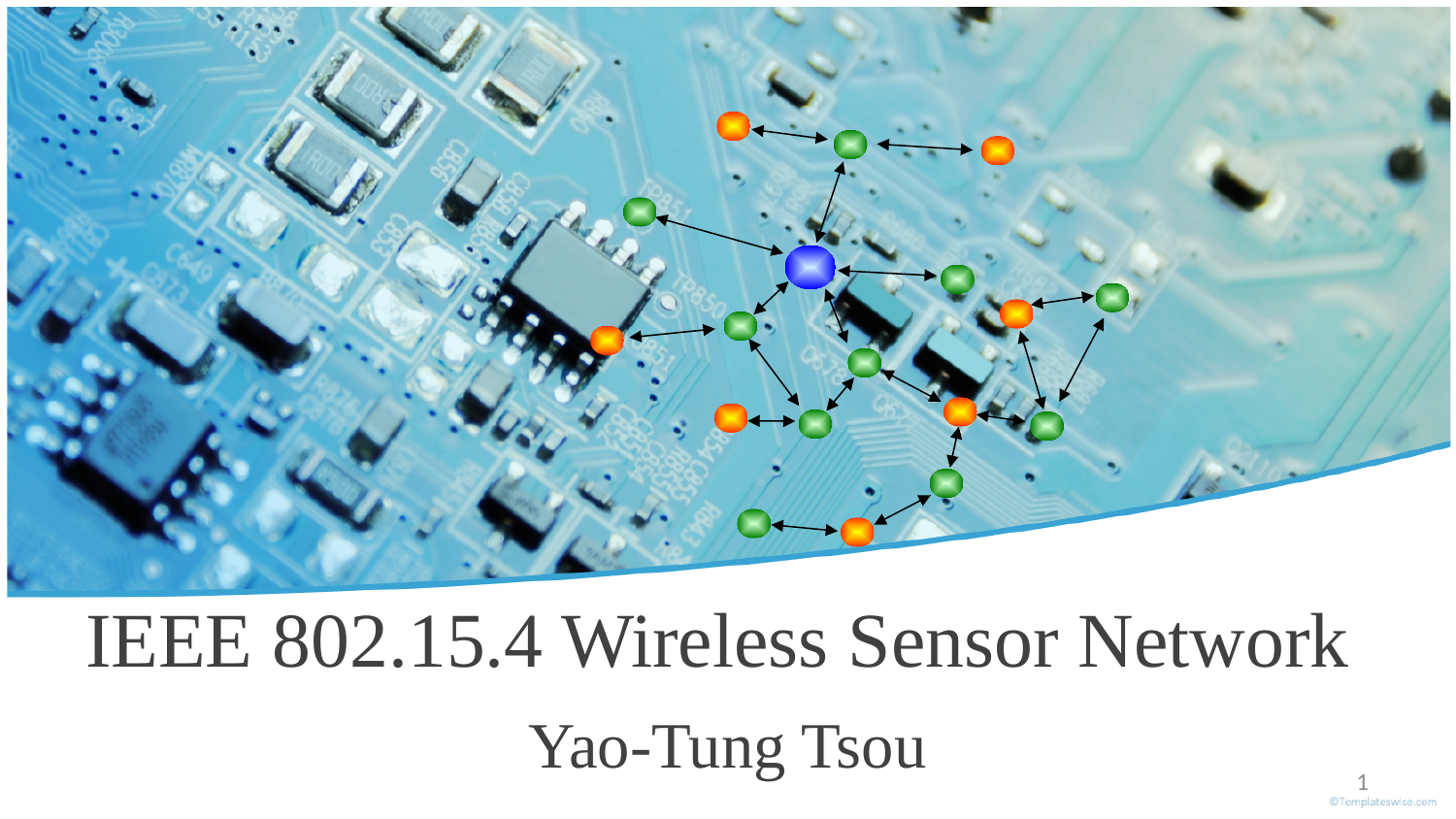

# IEEE 802.15.4 Wireless Sensor Network
Yao-Tung Tsou
1